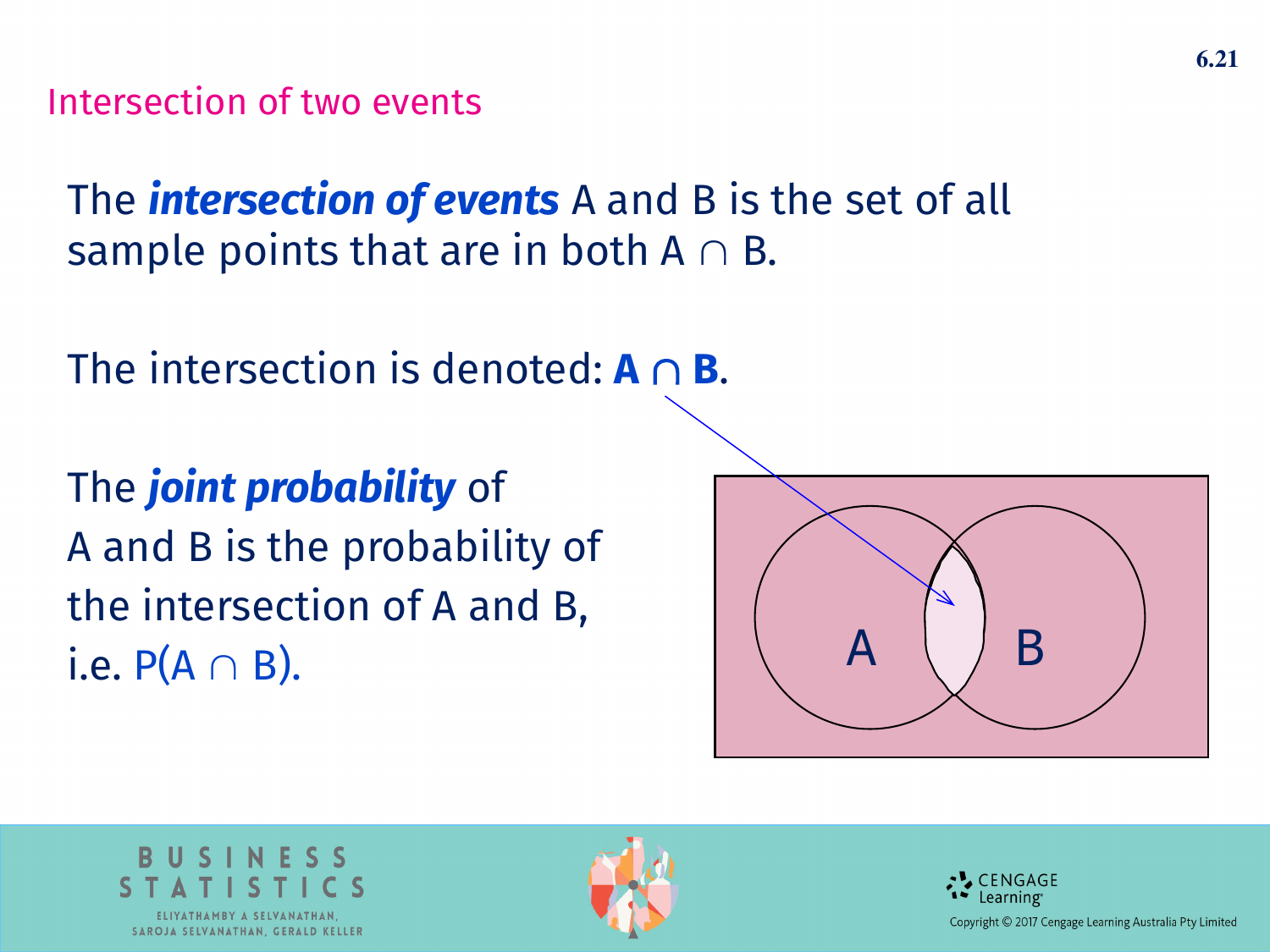

6.21
Intersection of two events
The intersection of events A and B is the set of all sample points that are in both A ∩ B.

The intersection is denoted: A ∩ B.

The joint probability of
A and B is the probability of
the intersection of A and B,
i.e. P(A ∩ B).

   A
   B